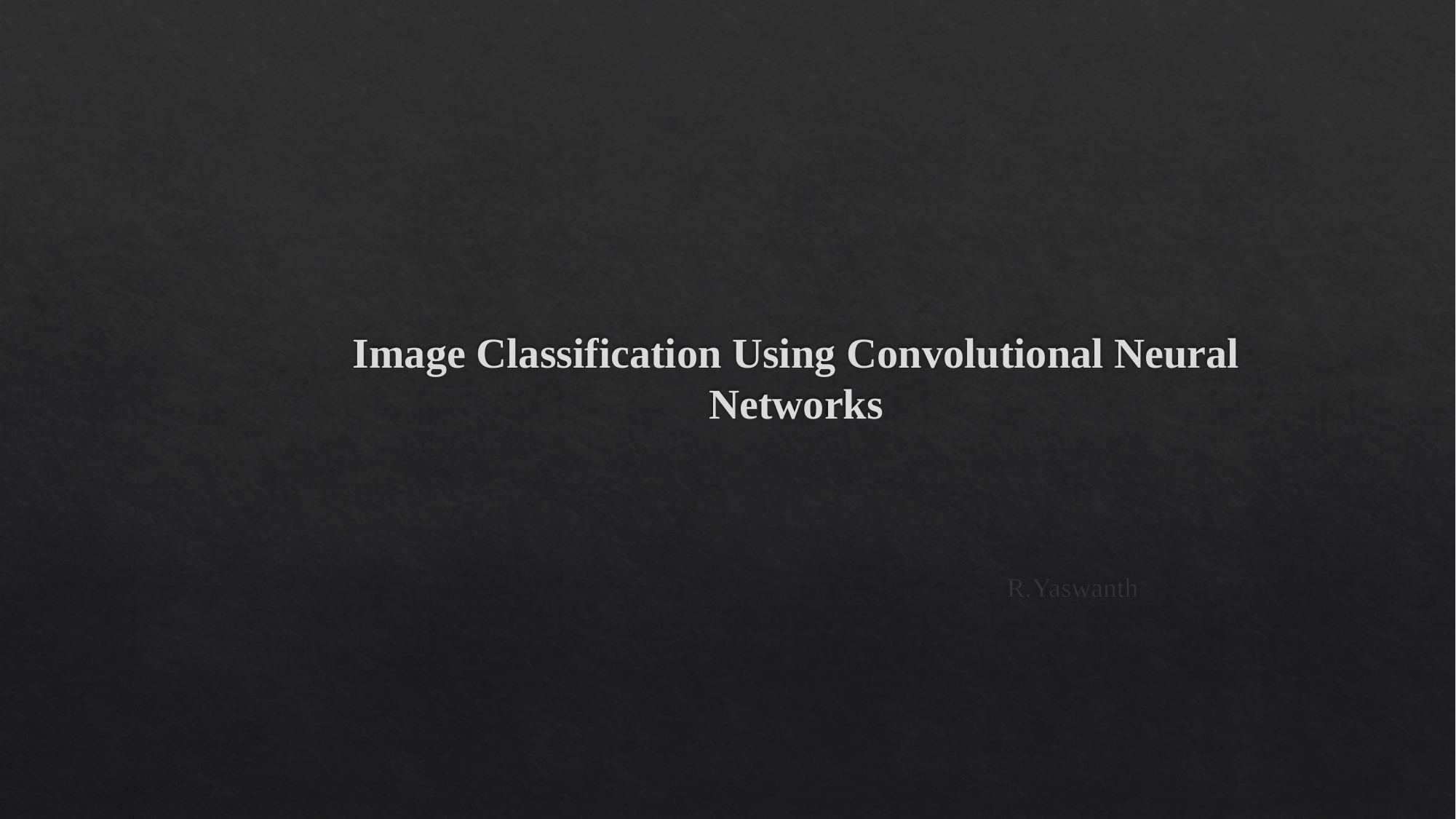

# Image Classification Using Convolutional Neural Networks
R.Yaswanth